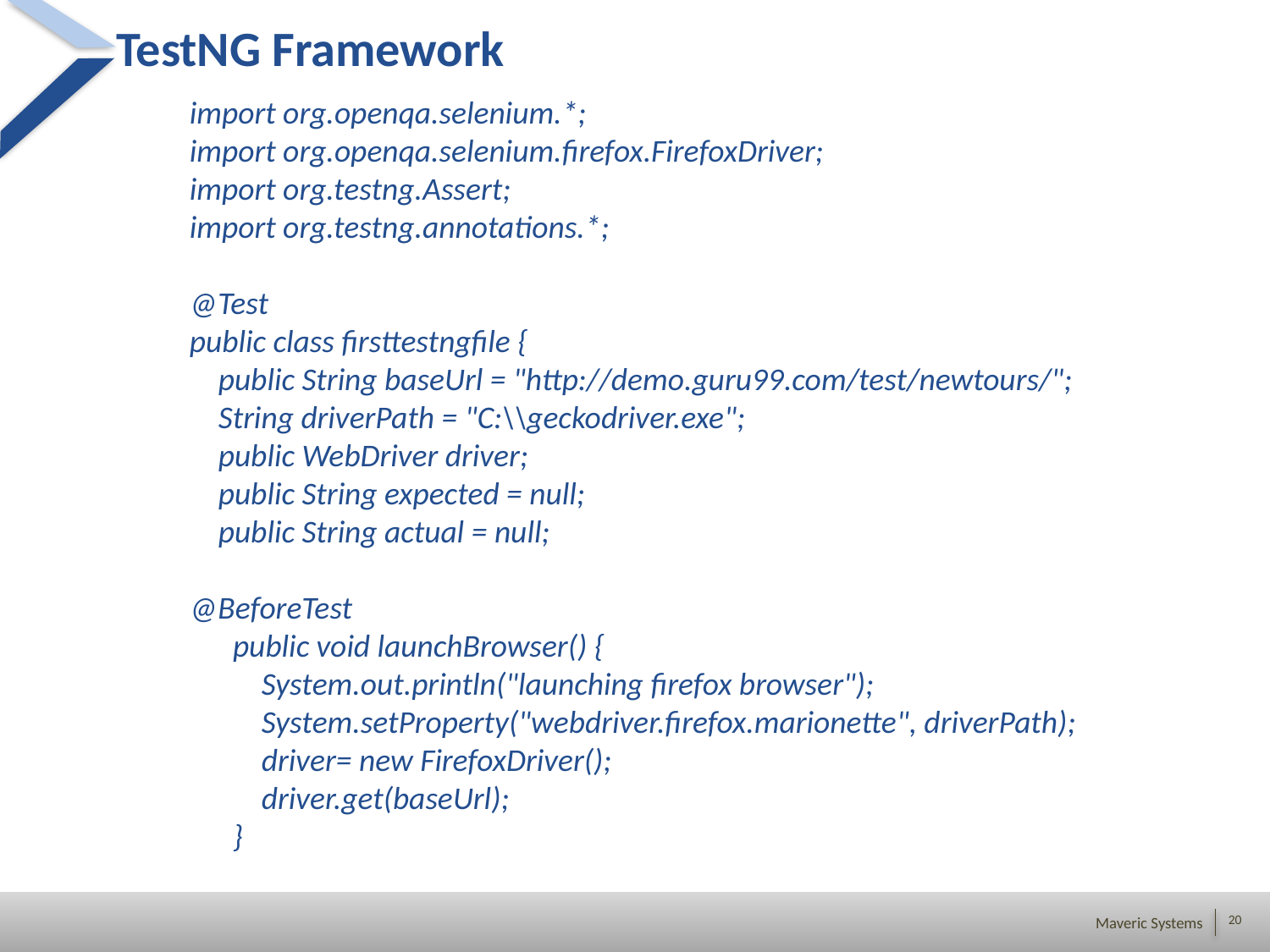

# TestNG Framework
import org.openqa.selenium.*;
import org.openqa.selenium.firefox.FirefoxDriver;
import org.testng.Assert;
import org.testng.annotations.*;

@Test
public class firsttestngfile {
    public String baseUrl = "http://demo.guru99.com/test/newtours/";
    String driverPath = "C:\\geckodriver.exe";
    public WebDriver driver;
    public String expected = null;
    public String actual = null;

@BeforeTest
      public void launchBrowser() {
          System.out.println("launching firefox browser");
          System.setProperty("webdriver.firefox.marionette", driverPath);
          driver= new FirefoxDriver();
          driver.get(baseUrl);
      }